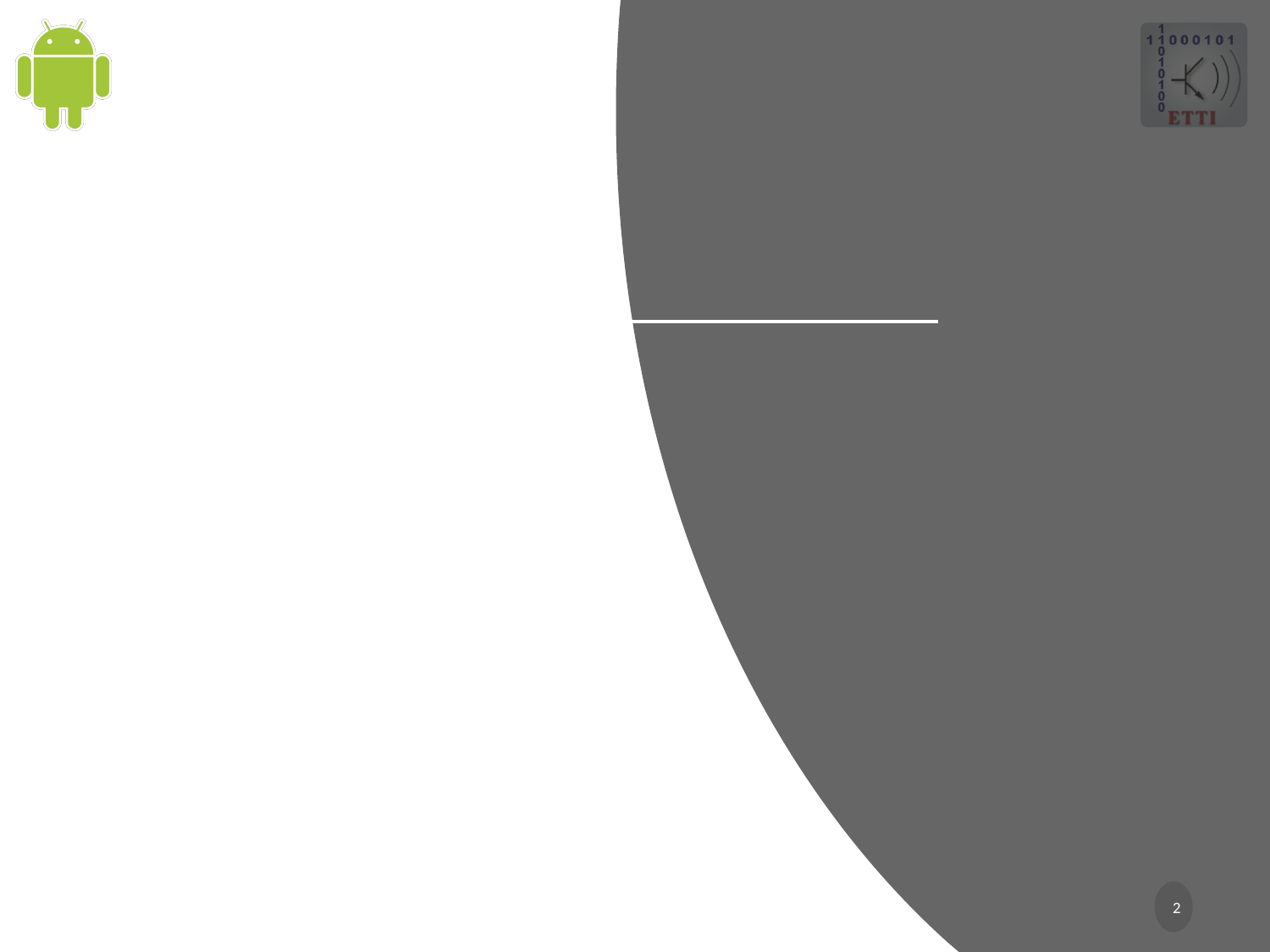

# Cuprins
Introducere
Implementare
Funcționare
Concluzii și perspective
2